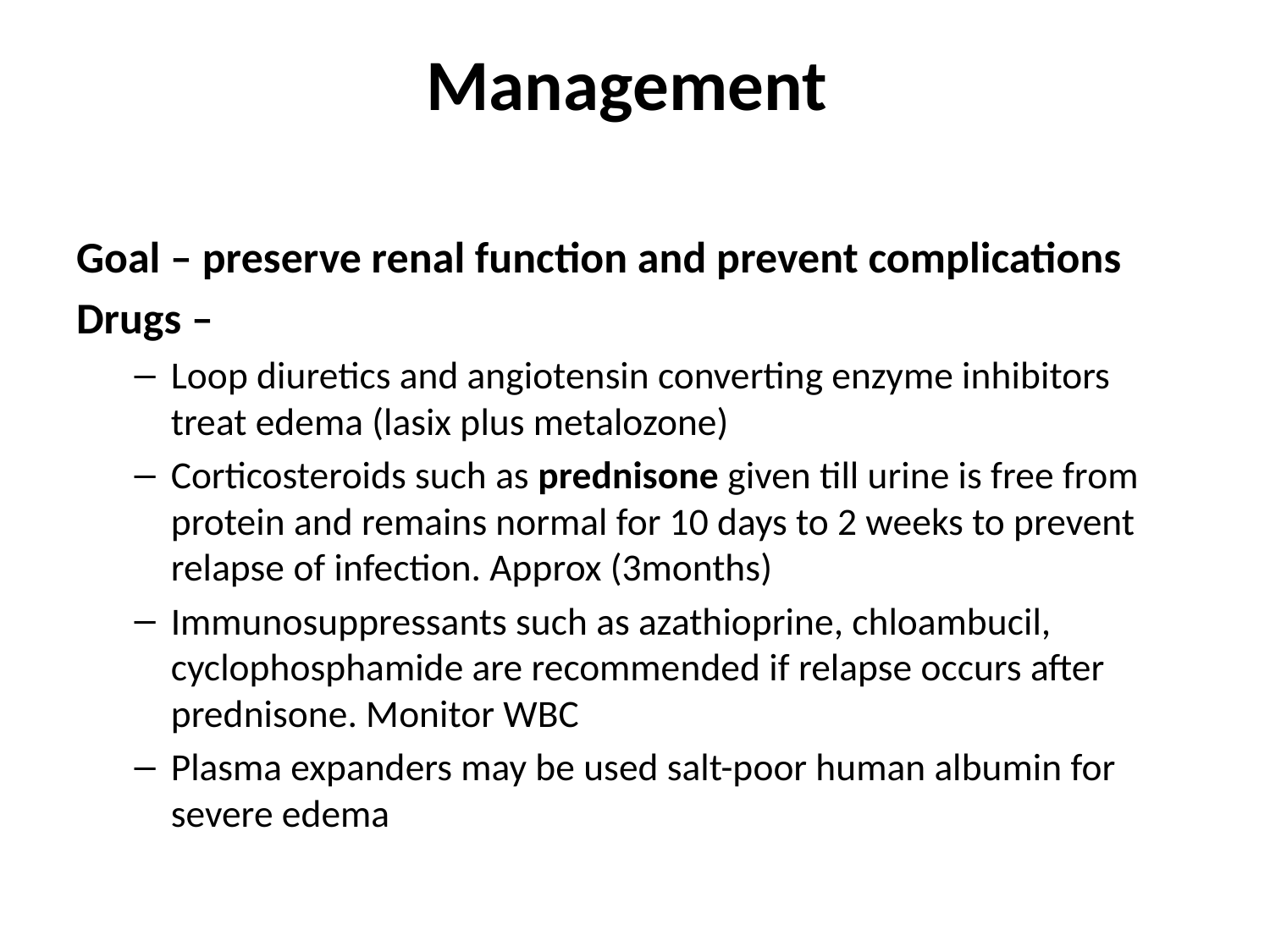

# Management
Goal – preserve renal function and prevent complications
Drugs –
Loop diuretics and angiotensin converting enzyme inhibitors treat edema (lasix plus metalozone)
Corticosteroids such as prednisone given till urine is free from protein and remains normal for 10 days to 2 weeks to prevent relapse of infection. Approx (3months)
Immunosuppressants such as azathioprine, chloambucil, cyclophosphamide are recommended if relapse occurs after prednisone. Monitor WBC
Plasma expanders may be used salt-poor human albumin for severe edema